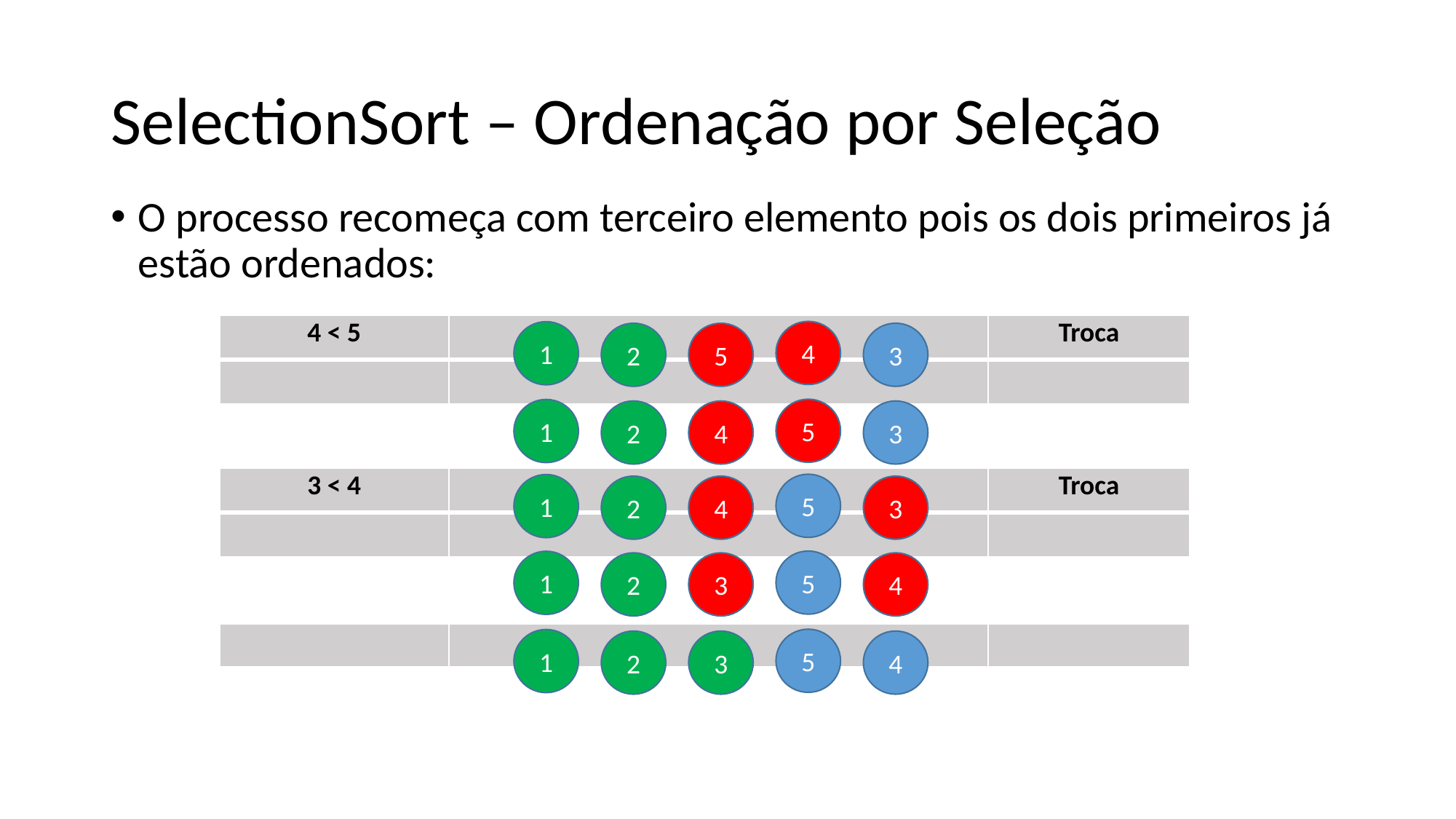

# SelectionSort – Ordenação por Seleção
O processo recomeça com terceiro elemento pois os dois primeiros já estão ordenados:

| 4 < 5 |  | Troca |
| --- | --- | --- |
|  |  |  |
4
1
2
5
3
5
1
2
4
3
| 3 < 4 |  | Troca |
| --- | --- | --- |
|  |  |  |
5
1
2
4
3
5
1
2
3
4
|  |  |  |
| --- | --- | --- |
5
1
2
3
4